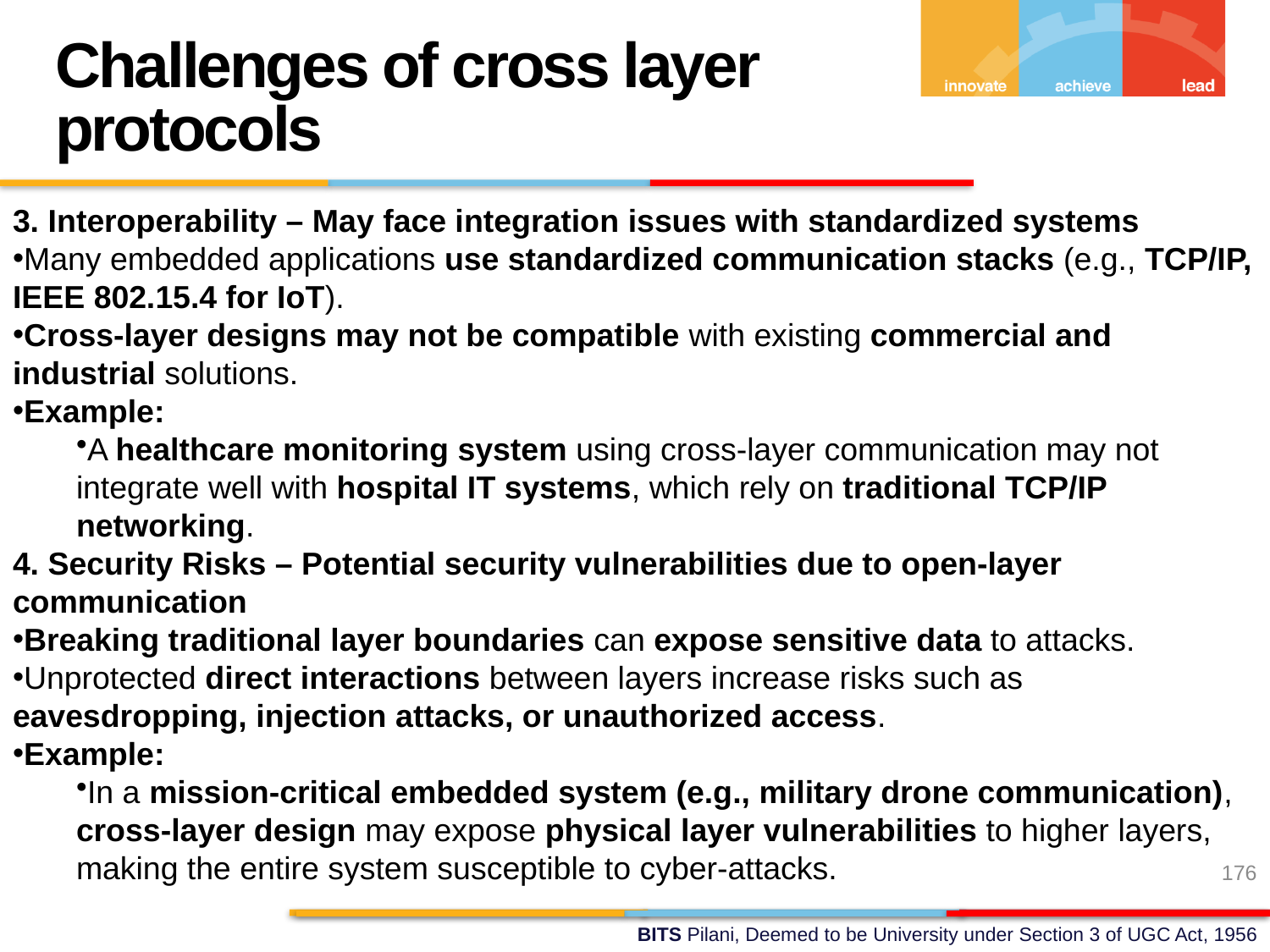

Challenges of cross layer protocols
3. Interoperability – May face integration issues with standardized systems
Many embedded applications use standardized communication stacks (e.g., TCP/IP, IEEE 802.15.4 for IoT).
Cross-layer designs may not be compatible with existing commercial and industrial solutions.
Example:
A healthcare monitoring system using cross-layer communication may not integrate well with hospital IT systems, which rely on traditional TCP/IP networking.
4. Security Risks – Potential security vulnerabilities due to open-layer communication
Breaking traditional layer boundaries can expose sensitive data to attacks.
Unprotected direct interactions between layers increase risks such as eavesdropping, injection attacks, or unauthorized access.
Example:
In a mission-critical embedded system (e.g., military drone communication), cross-layer design may expose physical layer vulnerabilities to higher layers, making the entire system susceptible to cyber-attacks.

176